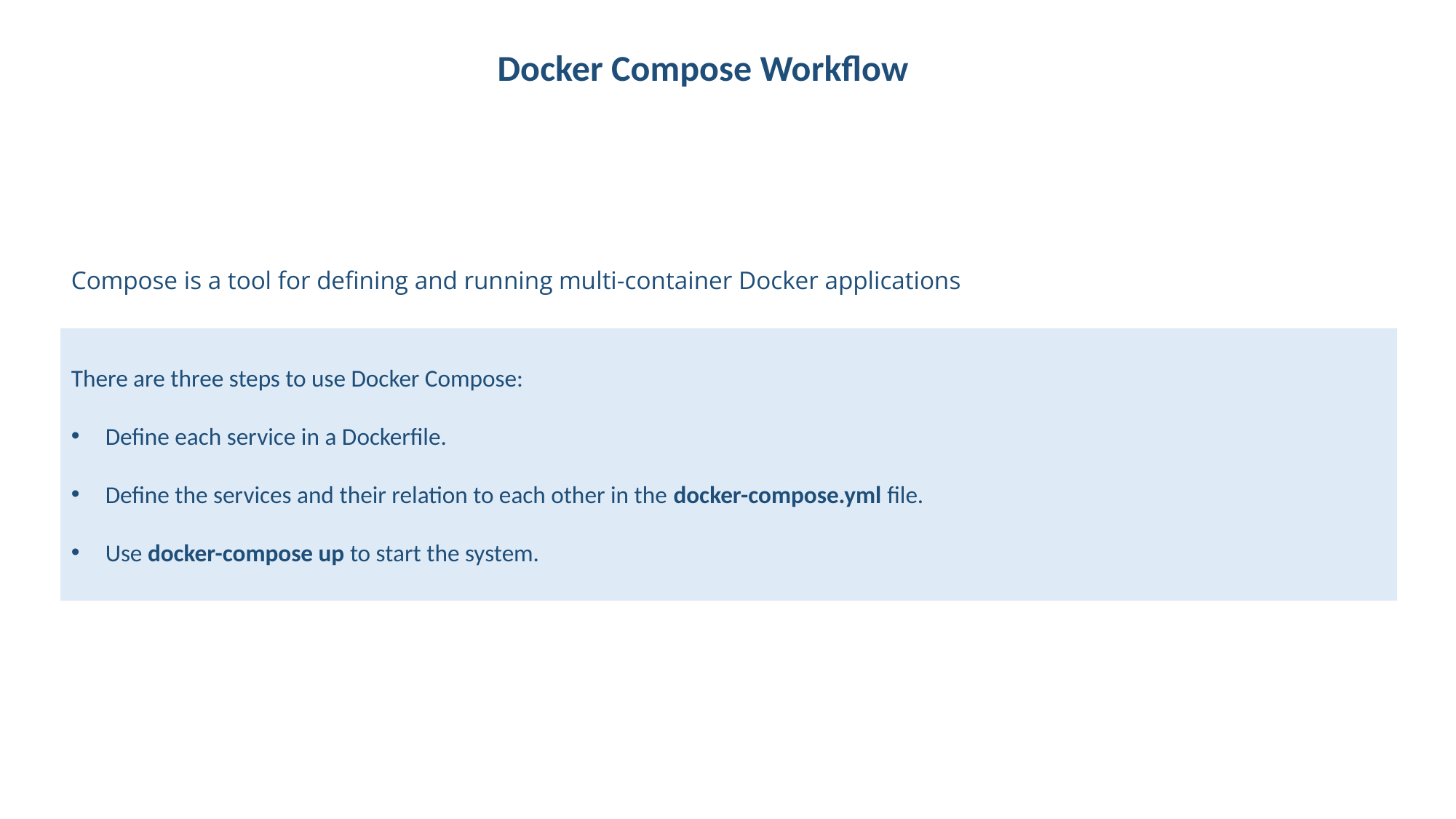

Docker Compose Workflow
Compose is a tool for defining and running multi-container Docker applications

There are three steps to use Docker Compose:

Define each service in a Dockerfile.

Define the services and their relation to each other in the docker-compose.yml file.

Use docker-compose up to start the system.